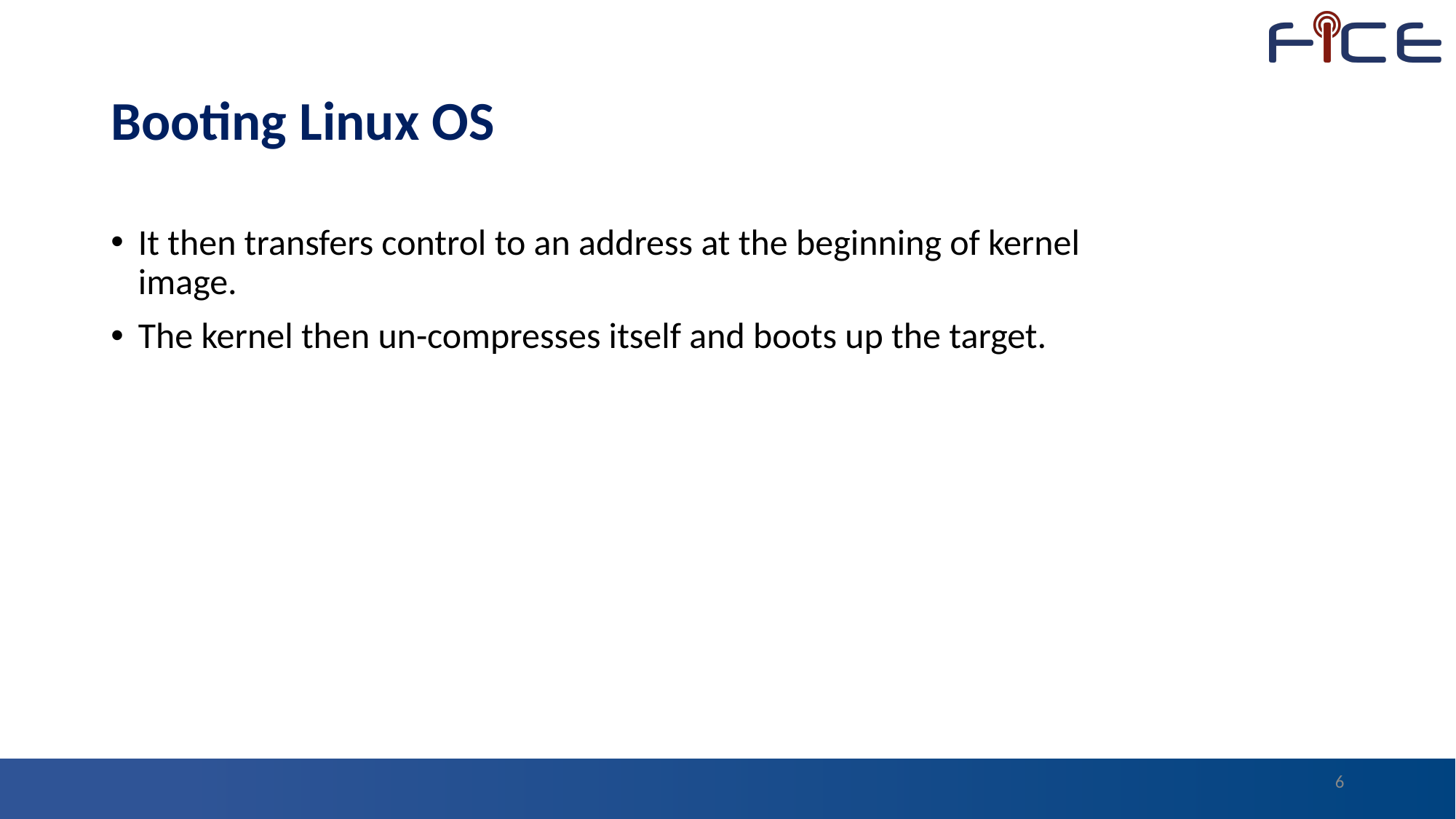

# Booting Linux OS
It then transfers control to an address at the beginning of kernel image.
The kernel then un-compresses itself and boots up the target.
6